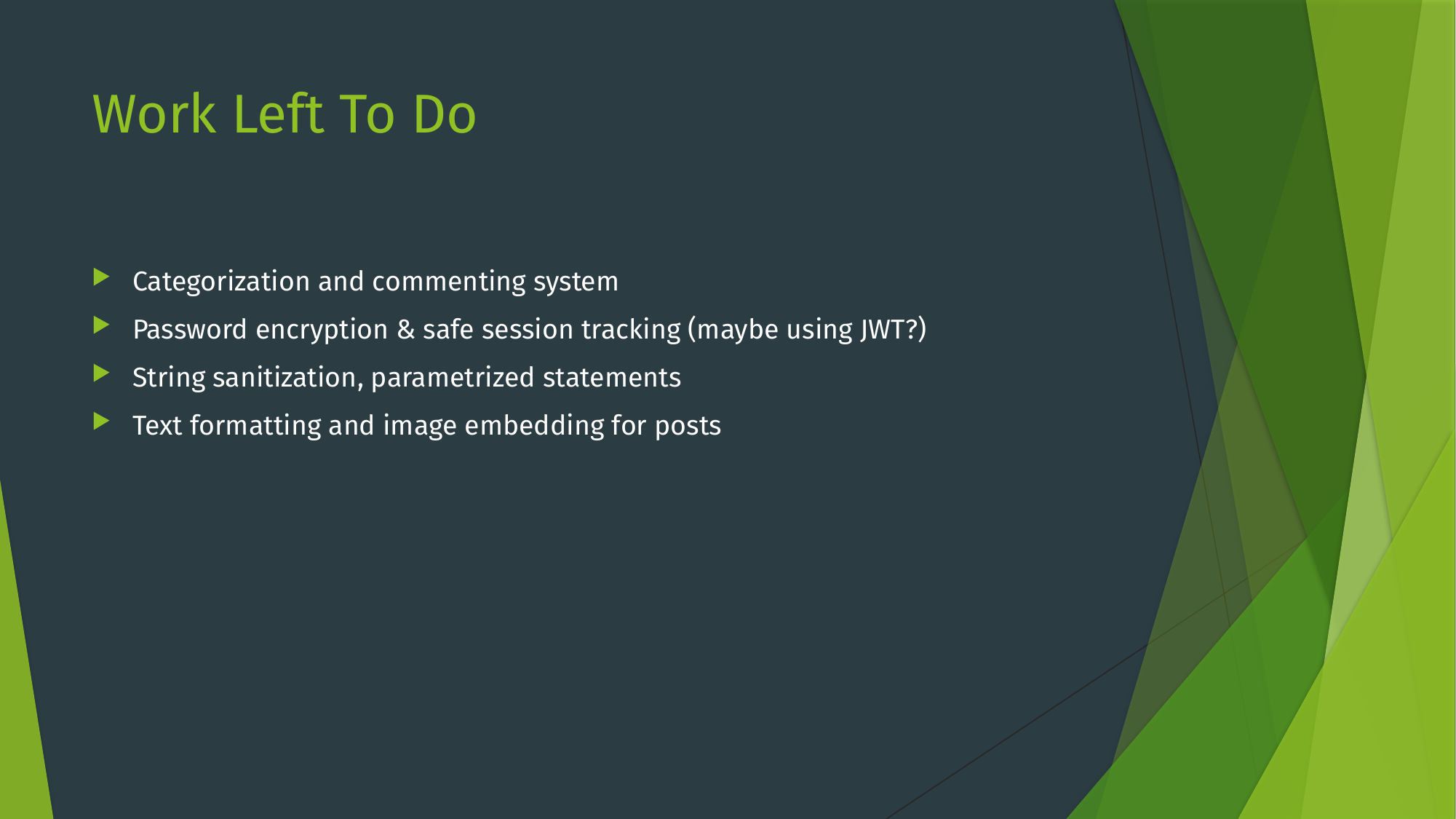

# Work Left To Do
Categorization and commenting system
Password encryption & safe session tracking (maybe using JWT?)
String sanitization, parametrized statements
Text formatting and image embedding for posts